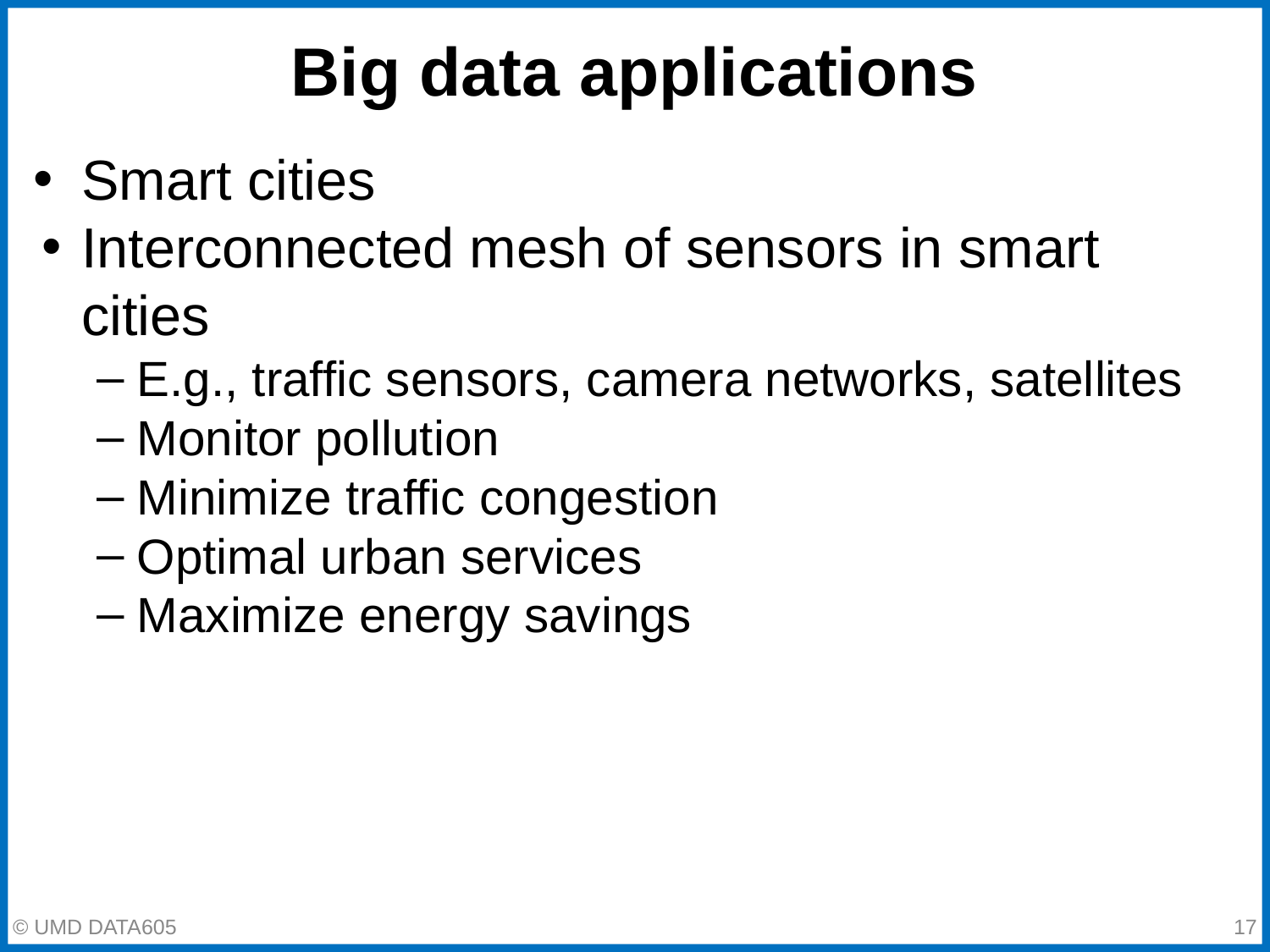

# Big data applications
Smart cities
Interconnected mesh of sensors in smart cities
E.g., traffic sensors, camera networks, satellites
Monitor pollution
Minimize traffic congestion
Optimal urban services
Maximize energy savings
© UMD DATA605
17